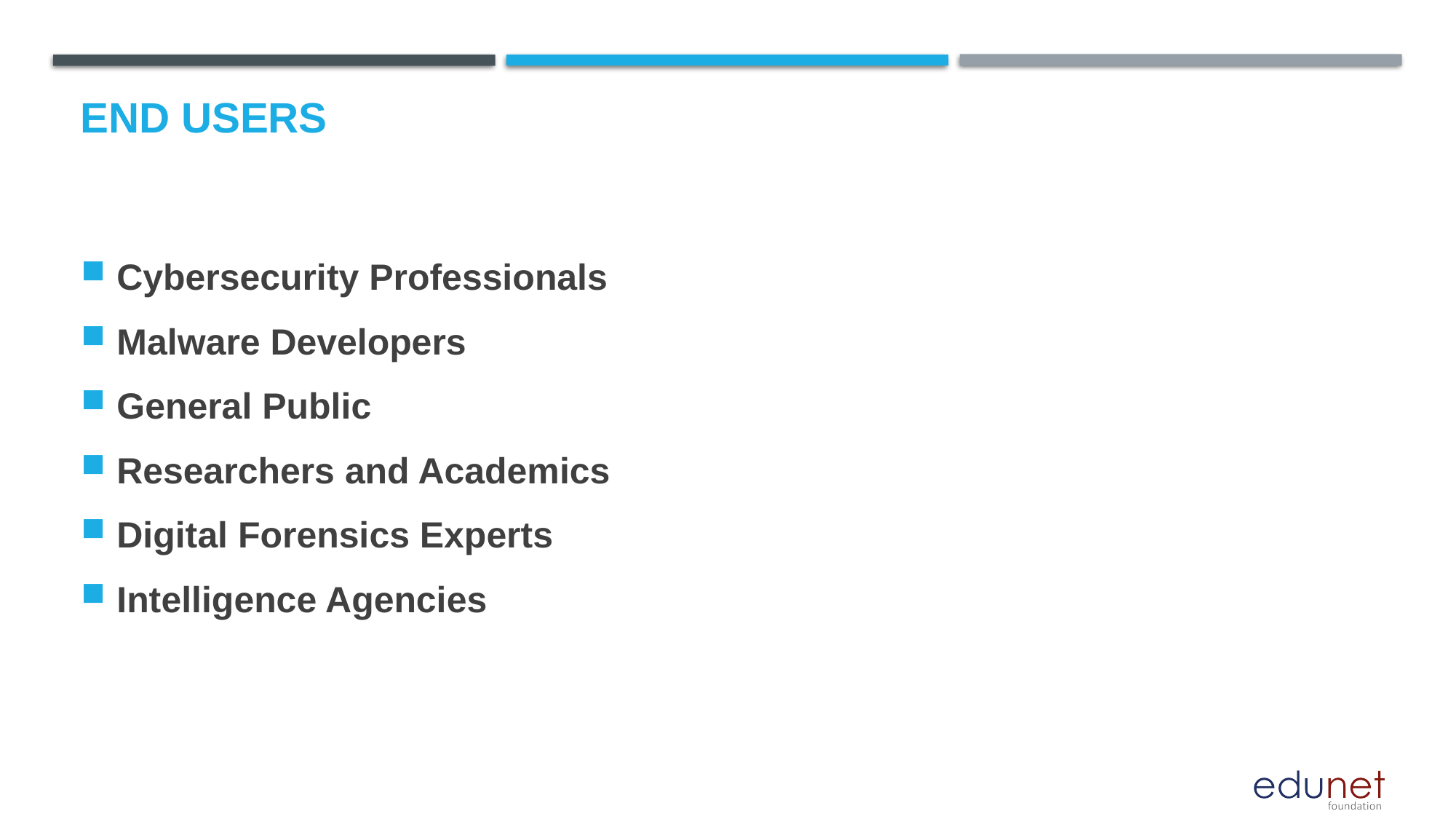

# End users
Cybersecurity Professionals
Malware Developers
General Public
Researchers and Academics
Digital Forensics Experts
Intelligence Agencies